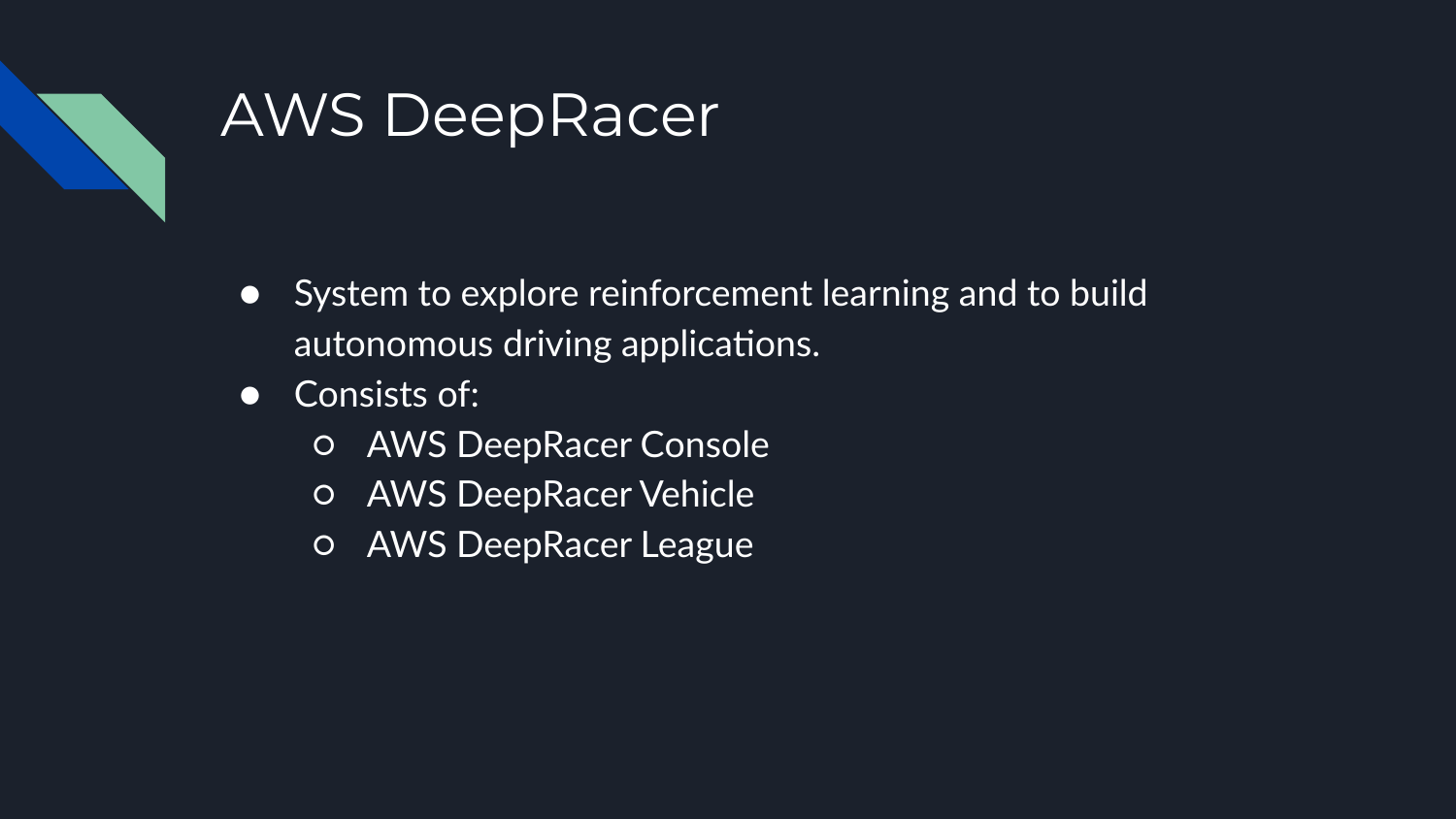

# AWS DeepRacer
System to explore reinforcement learning and to build autonomous driving applications.
Consists of:
AWS DeepRacer Console
AWS DeepRacer Vehicle
AWS DeepRacer League